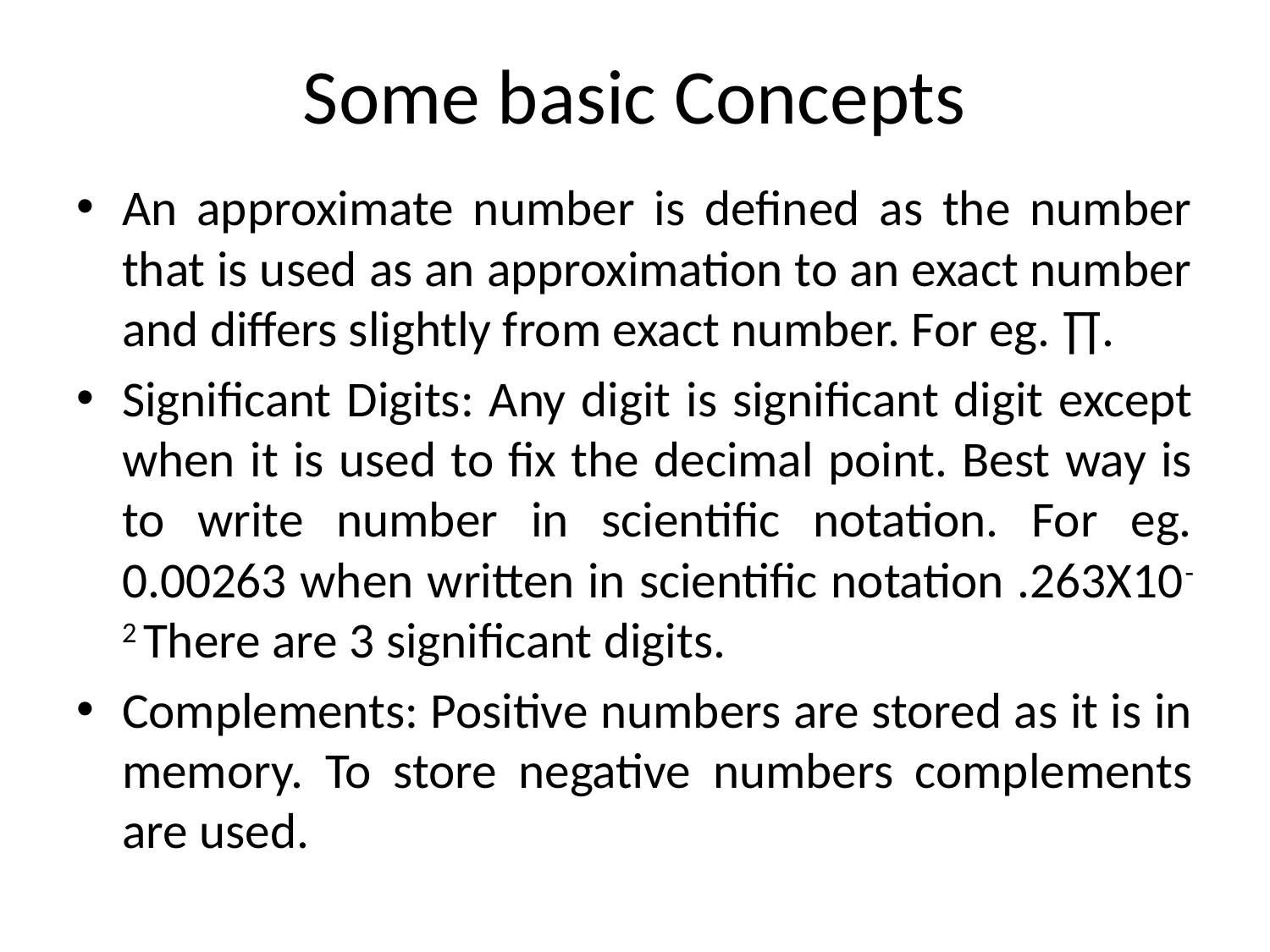

# Some basic Concepts
An approximate number is defined as the number that is used as an approximation to an exact number and differs slightly from exact number. For eg. ∏.
Significant Digits: Any digit is significant digit except when it is used to fix the decimal point. Best way is to write number in scientific notation. For eg. 0.00263 when written in scientific notation .263X10-2 There are 3 significant digits.
Complements: Positive numbers are stored as it is in memory. To store negative numbers complements are used.